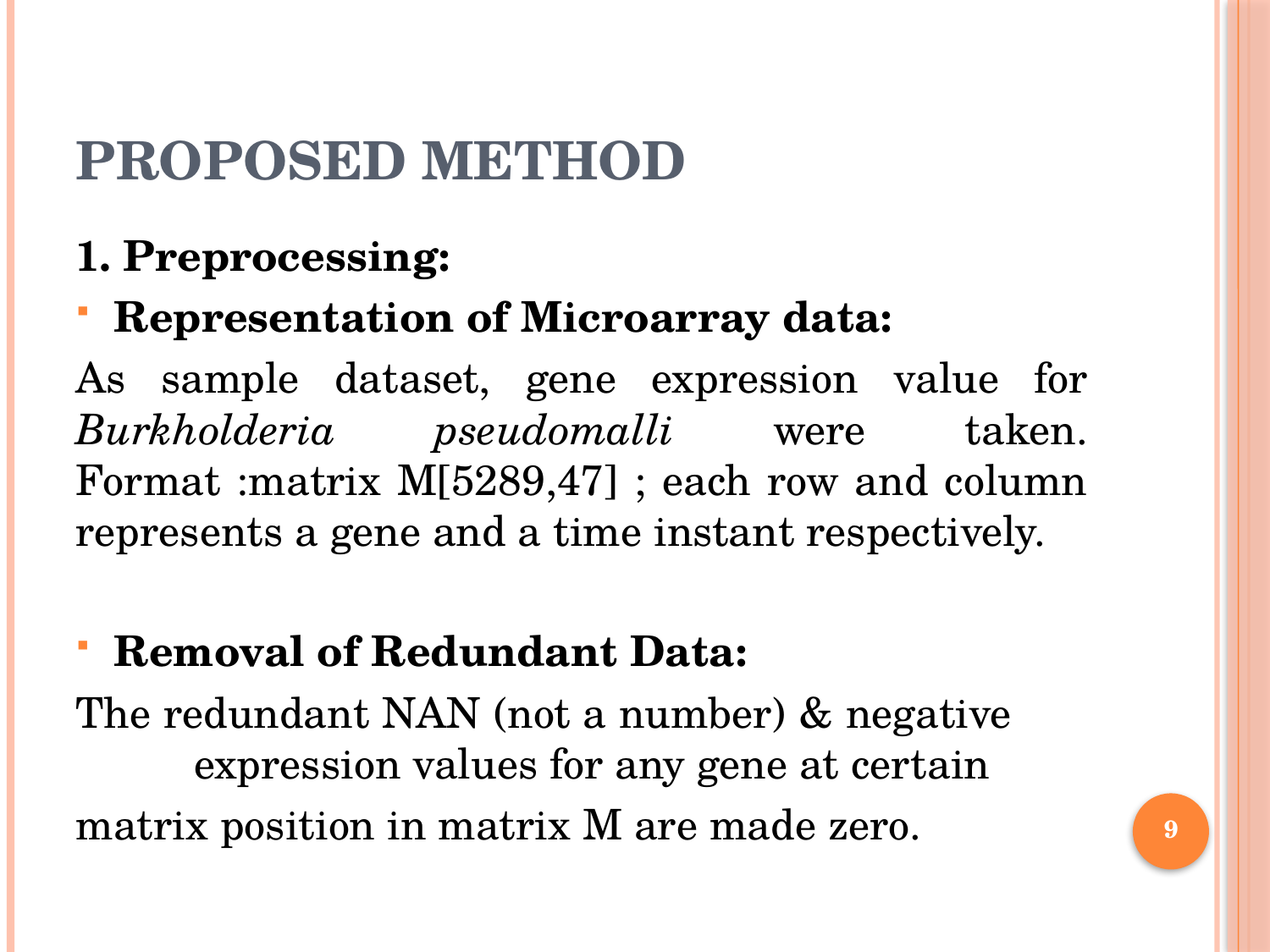

# Proposed method
1. Preprocessing:
Representation of Microarray data:
As sample dataset, gene expression value for Burkholderia pseudomalli were taken. Format :matrix M[5289,47] ; each row and column represents a gene and a time instant respectively.

Removal of Redundant Data:
The redundant NAN (not a number) & negative                 expression values for any gene at certain
matrix position in matrix M are made zero.

9